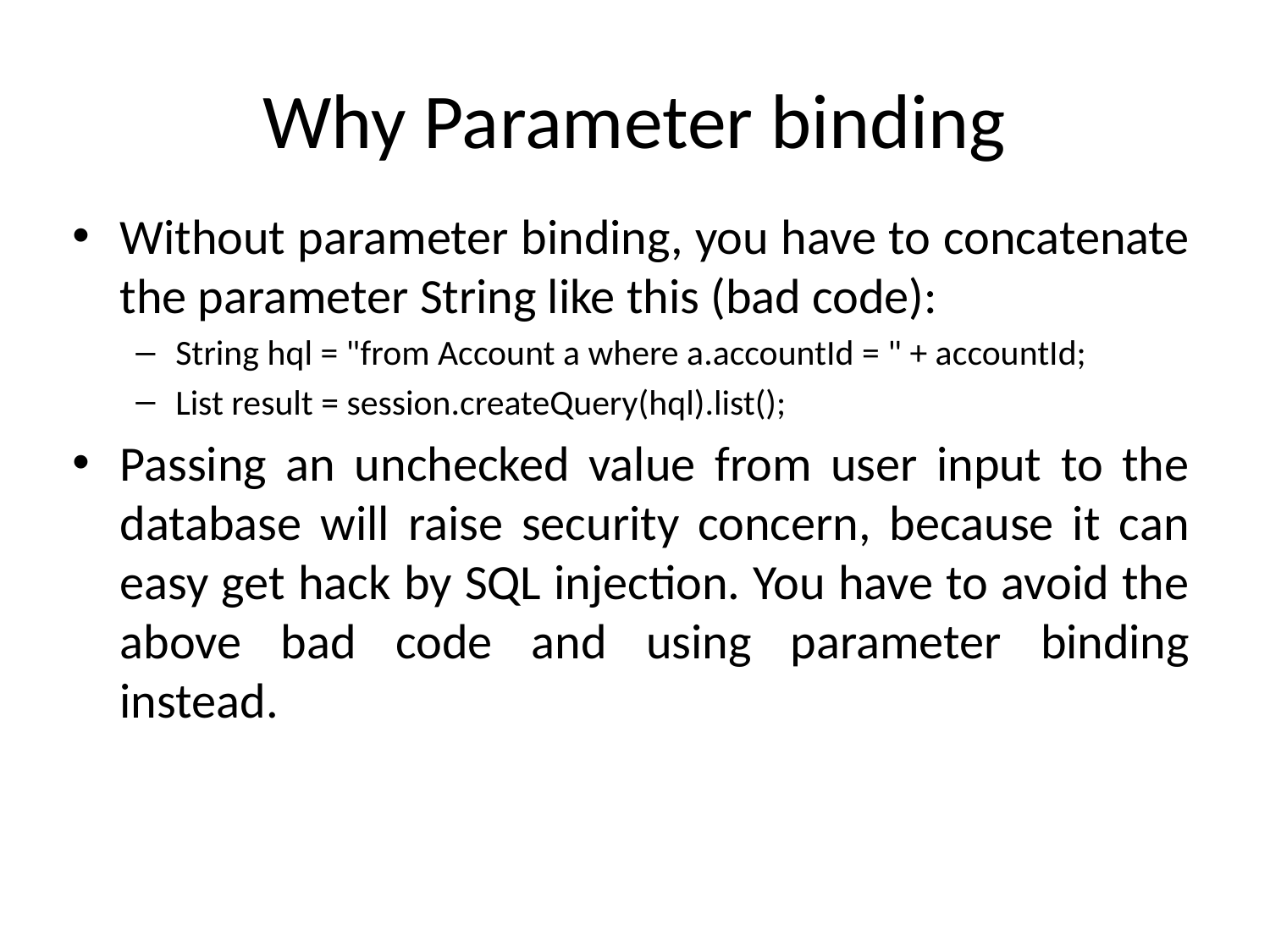

# Why Parameter binding
Without parameter binding, you have to concatenate the parameter String like this (bad code):
String hql = "from Account a where a.accountId = " + accountId;
List result = session.createQuery(hql).list();
Passing an unchecked value from user input to the database will raise security concern, because it can easy get hack by SQL injection. You have to avoid the above bad code and using parameter binding instead.